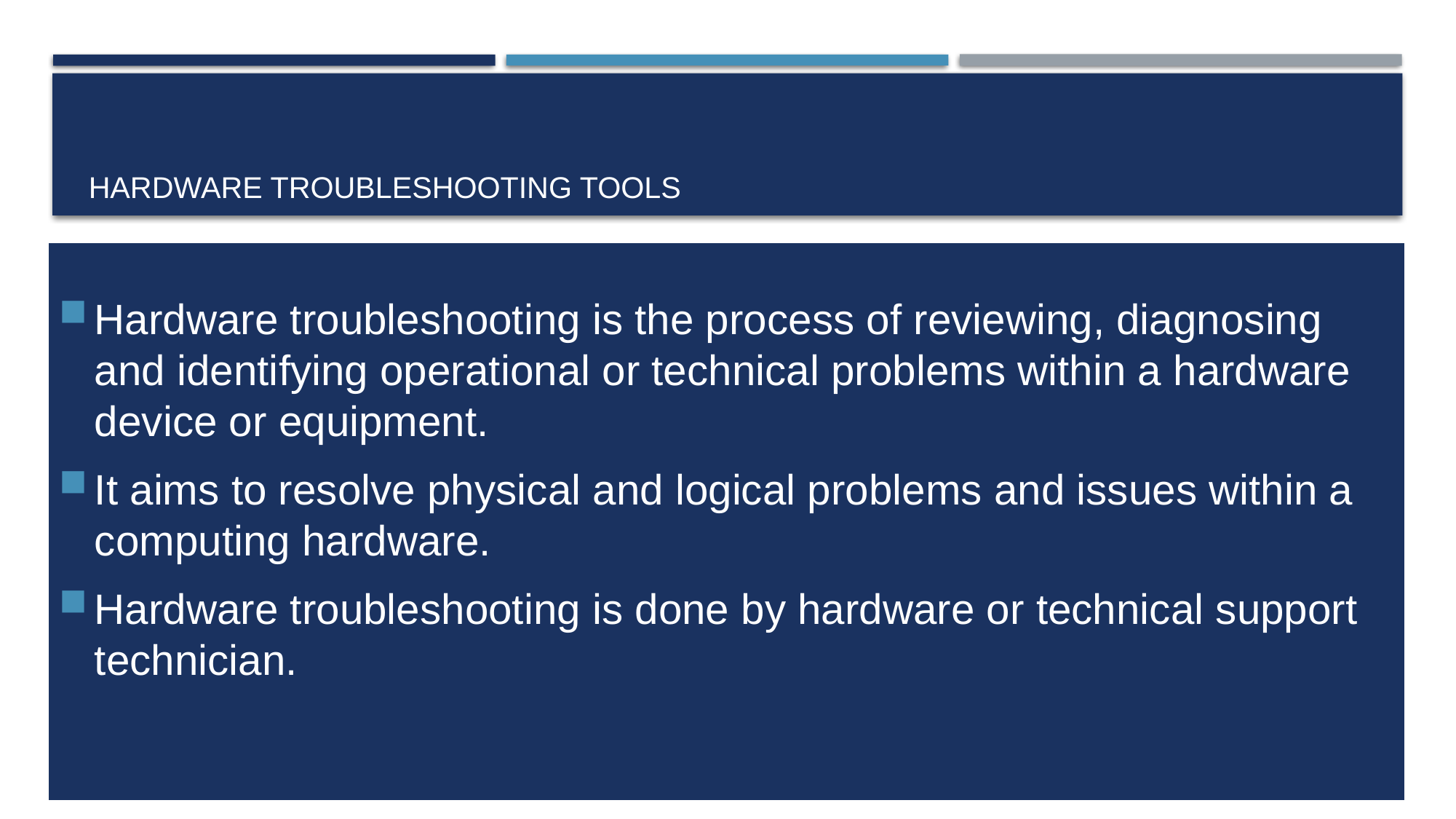

# Hardware Troubleshooting tools
Hardware troubleshooting is the process of reviewing, diagnosing and identifying operational or technical problems within a hardware device or equipment.
It aims to resolve physical and logical problems and issues within a computing hardware.
Hardware troubleshooting is done by hardware or technical support technician.